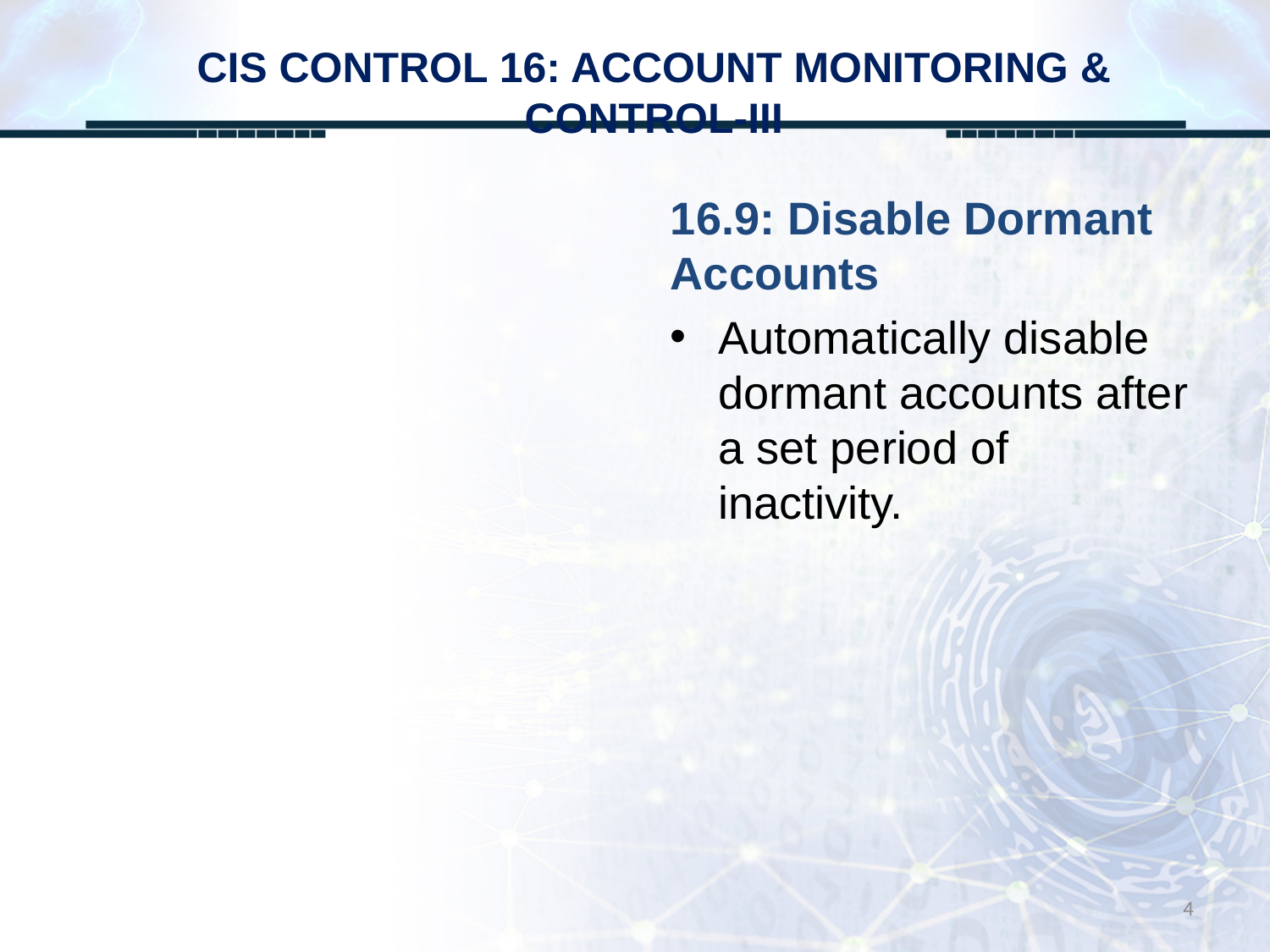

# CIS CONTROL 16: ACCOUNT MONITORING & CONTROL-III
16.9: Disable Dormant Accounts
Automatically disable dormant accounts after a set period of inactivity.
4